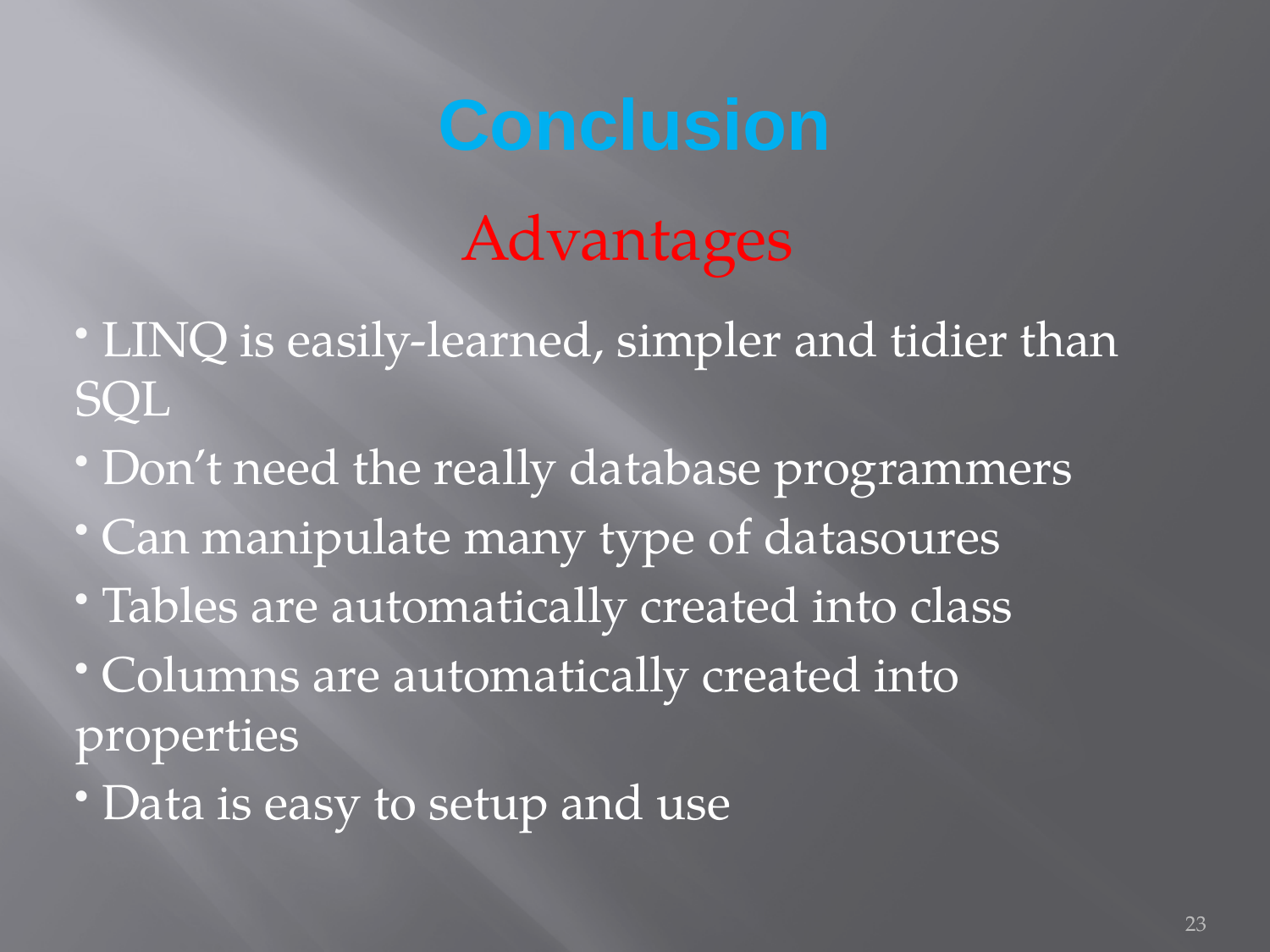

# Conclusion
Advantages

 LINQ is easily-learned, simpler and tidier than SQL
 Don’t need the really database programmers
 Can manipulate many type of datasoures
 Tables are automatically created into class
 Columns are automatically created into  properties
 Data is easy to setup and use

23